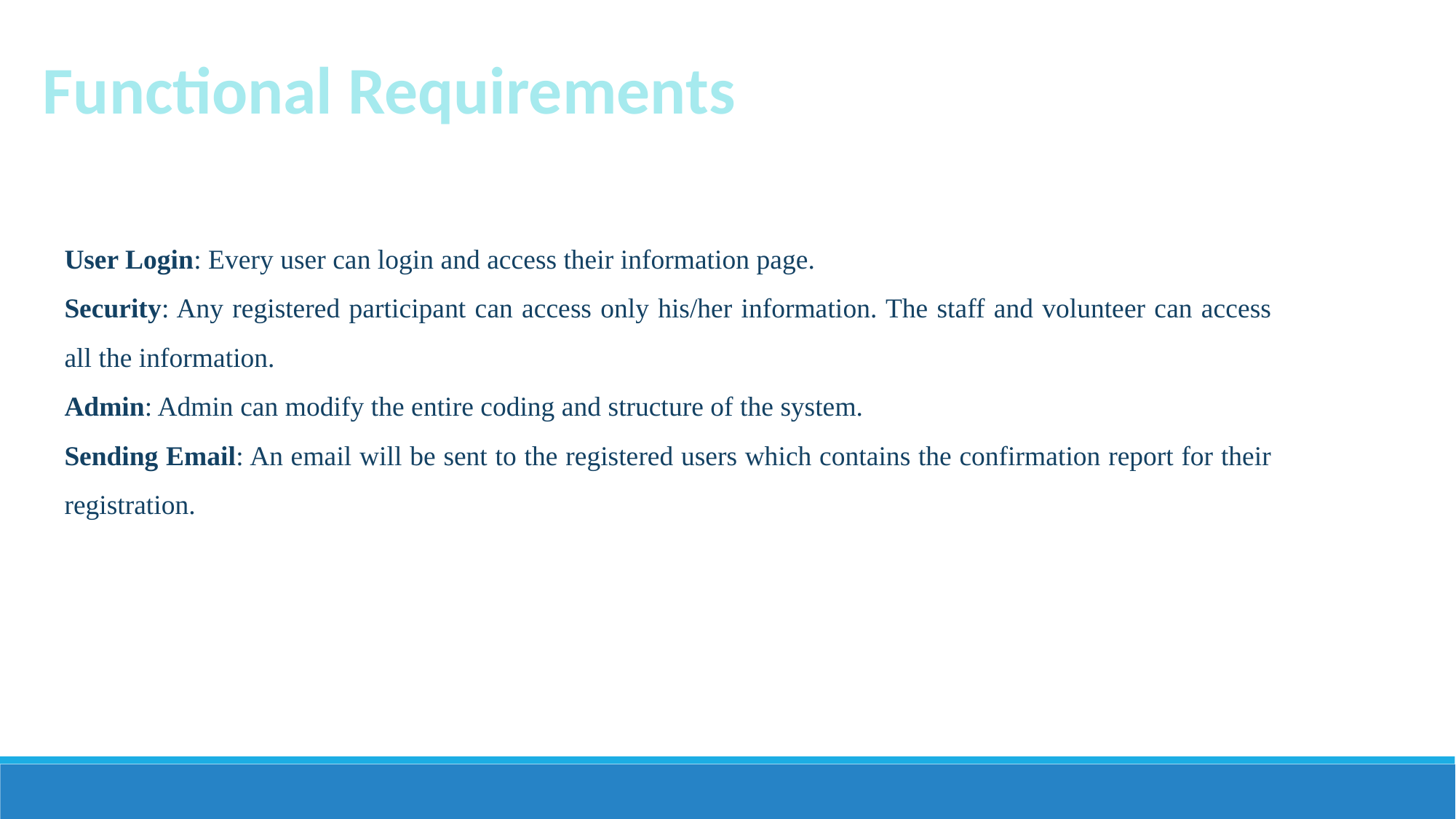

Functional Requirements
User Login: Every user can login and access their information page.
Security: Any registered participant can access only his/her information. The staff and volunteer can access all the information.
Admin: Admin can modify the entire coding and structure of the system.
Sending Email: An email will be sent to the registered users which contains the confirmation report for their registration.